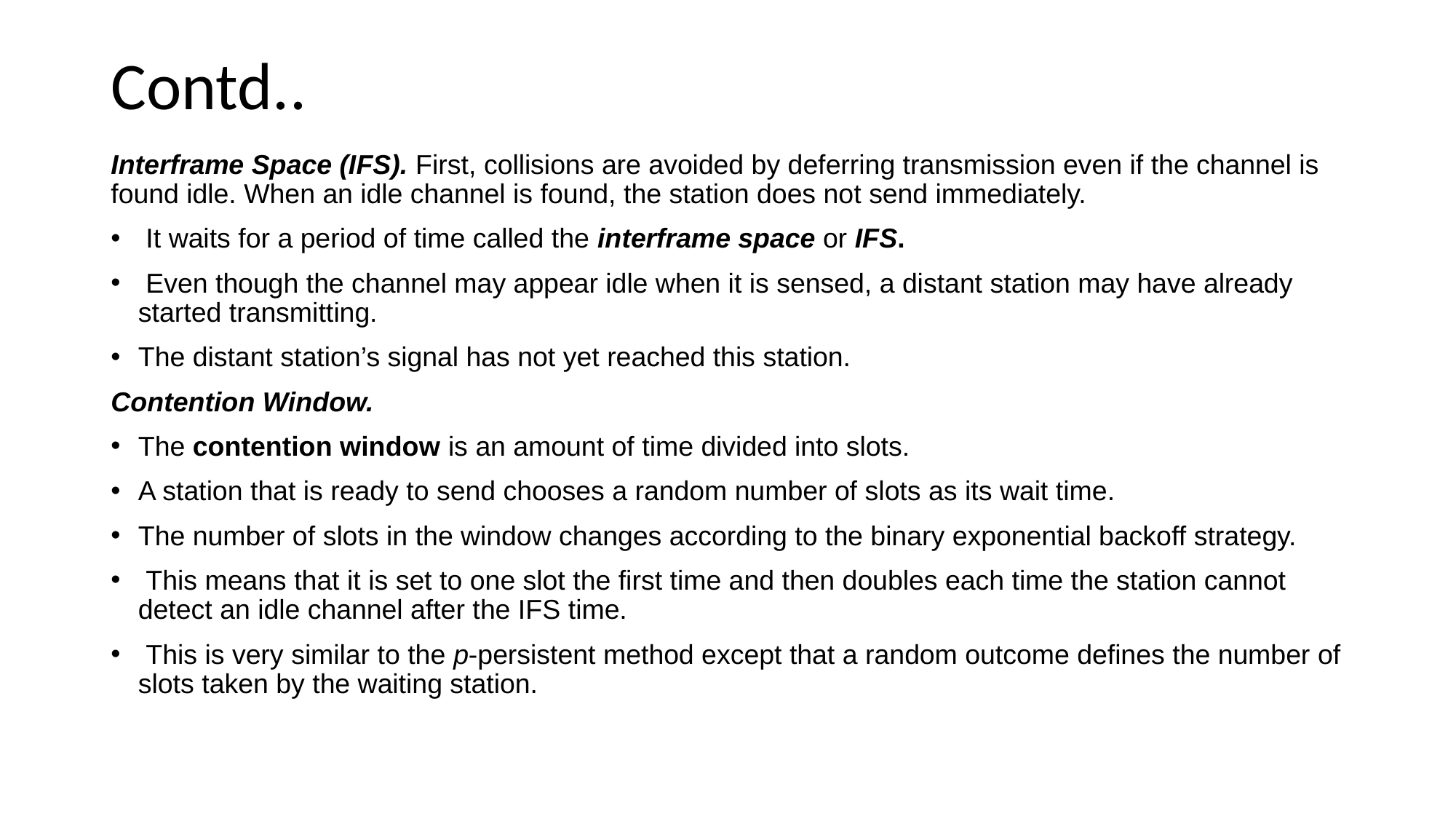

# Contd..
Interframe Space (IFS). First, collisions are avoided by deferring transmission even if the channel is found idle. When an idle channel is found, the station does not send immediately.
 It waits for a period of time called the interframe space or IFS.
 Even though the channel may appear idle when it is sensed, a distant station may have already started transmitting.
The distant station’s signal has not yet reached this station.
Contention Window.
The contention window is an amount of time divided into slots.
A station that is ready to send chooses a random number of slots as its wait time.
The number of slots in the window changes according to the binary exponential backoff strategy.
 This means that it is set to one slot the first time and then doubles each time the station cannot detect an idle channel after the IFS time.
 This is very similar to the p-persistent method except that a random outcome defines the number of slots taken by the waiting station.